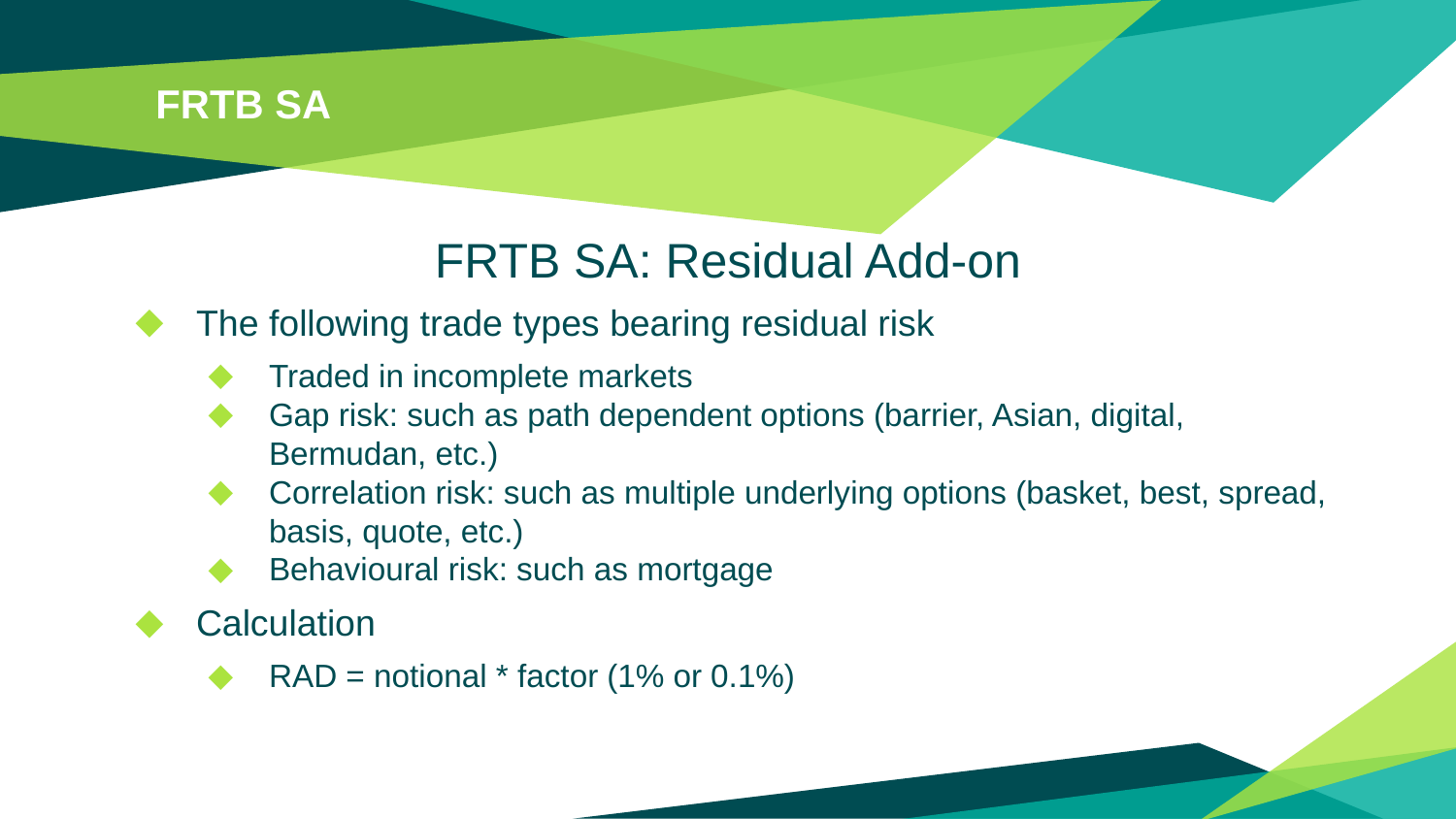

# FRTB SA
FRTB SA: Residual Add-on
The following trade types bearing residual risk
Traded in incomplete markets
Gap risk: such as path dependent options (barrier, Asian, digital, Bermudan, etc.)
Correlation risk: such as multiple underlying options (basket, best, spread, basis, quote, etc.)
Behavioural risk: such as mortgage
Calculation
RAD = notional * factor (1% or 0.1%)